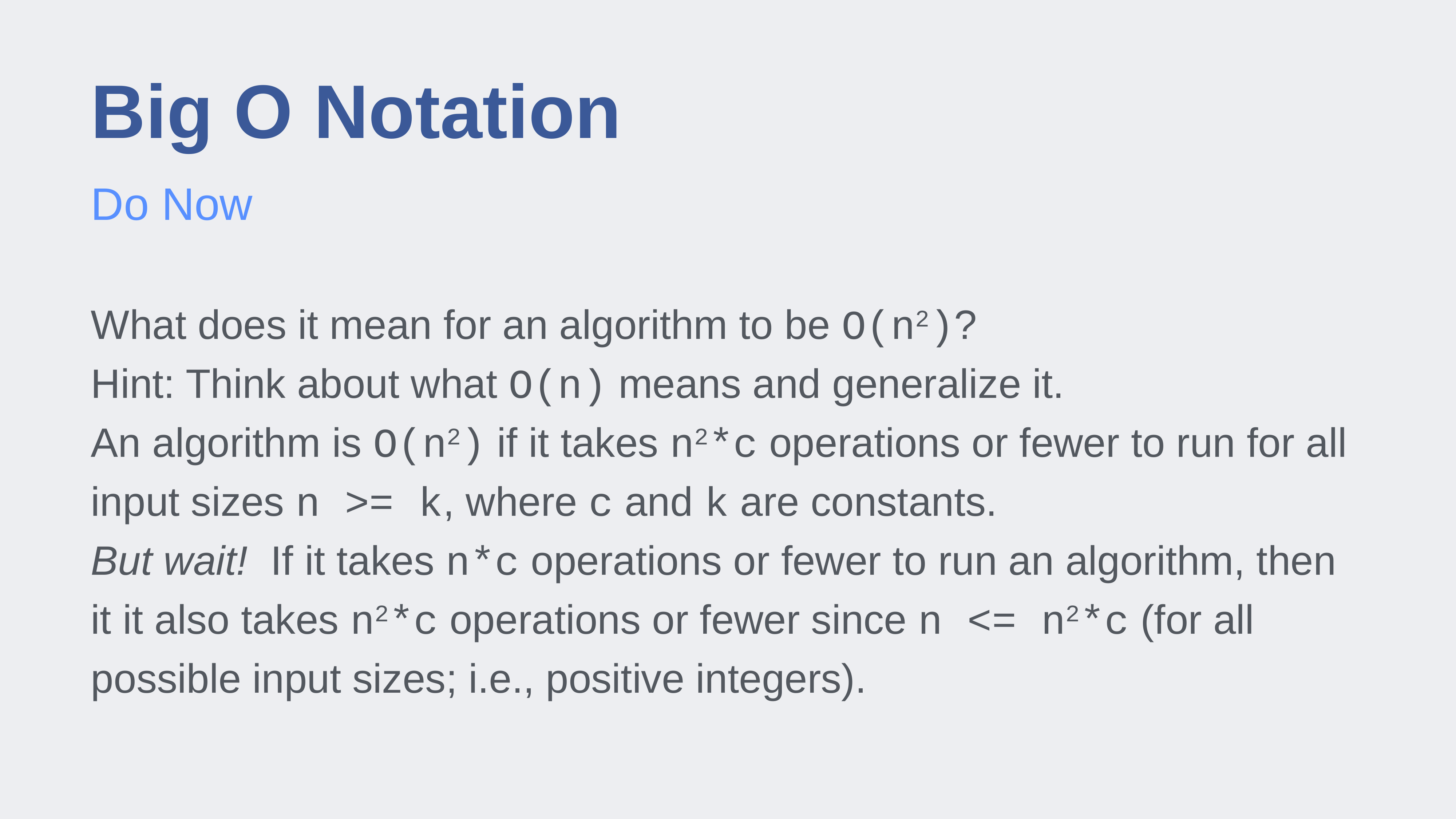

# Big O Notation
Do Now
What does it mean for an algorithm to be O(n2)?
Hint: Think about what O(n) means and generalize it.
An algorithm is O(n2) if it takes n2*c operations or fewer to run for all input sizes n >= k, where c and k are constants.
But wait!  If it takes n*c operations or fewer to run an algorithm, then it it also takes n2*c operations or fewer since n <= n2*c (for all possible input sizes; i.e., positive integers).